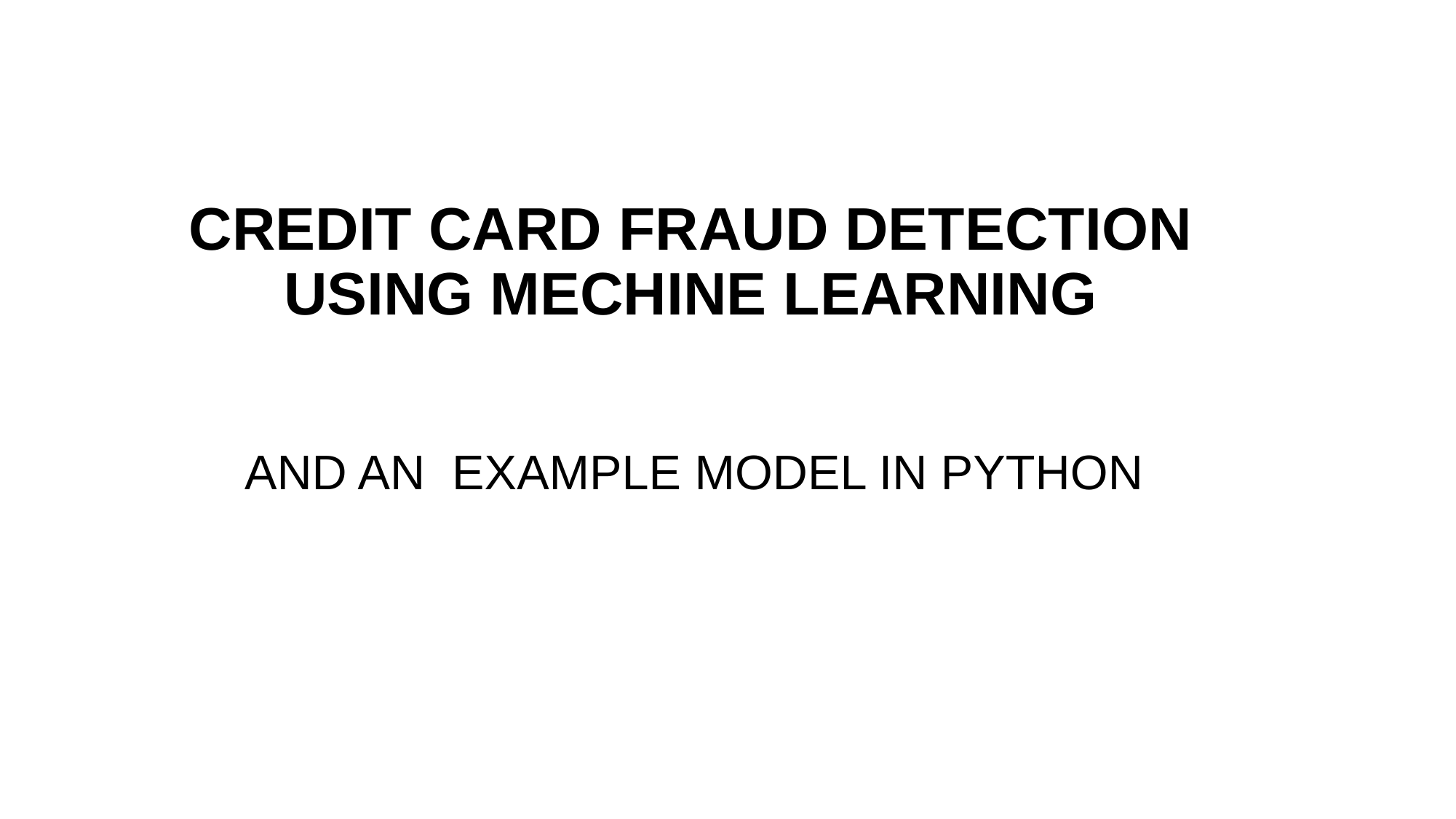

# CREDIT CARD FRAUD DETECTION USING MECHINE LEARNING
AND AN  EXAMPLE MODEL IN PYTHON